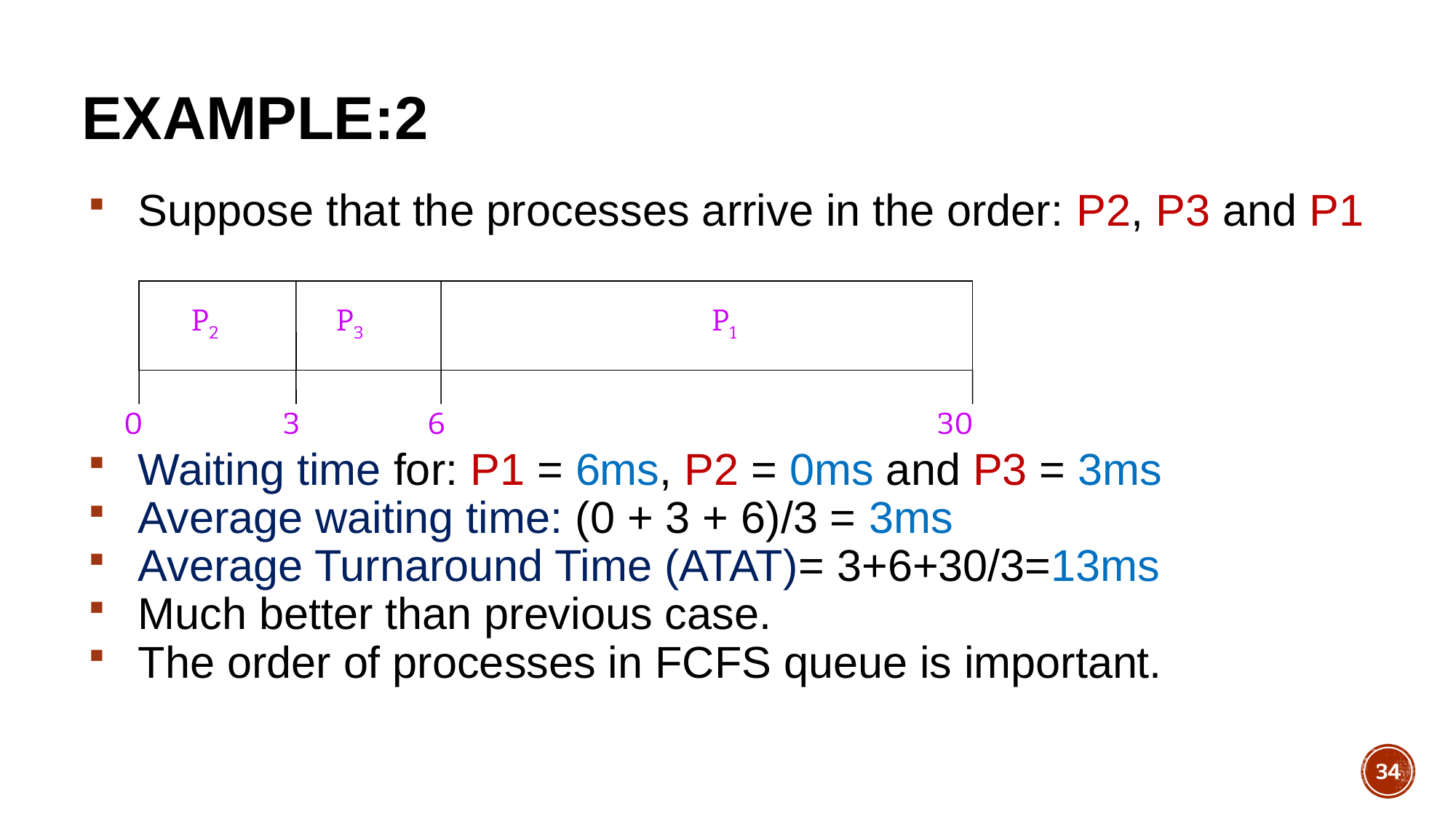

# Example:2
Suppose that the processes arrive in the order: P2, P3 and P1

Waiting time for: P1 = 6ms, P2 = 0ms and P3 = 3ms
Average waiting time: (0 + 3 + 6)/3 = 3ms
Average Turnaround Time (ATAT)= 3+6+30/3=13ms
Much better than previous case.
The order of processes in FCFS queue is important.

P2
P3
P1

0
3
6
30
34